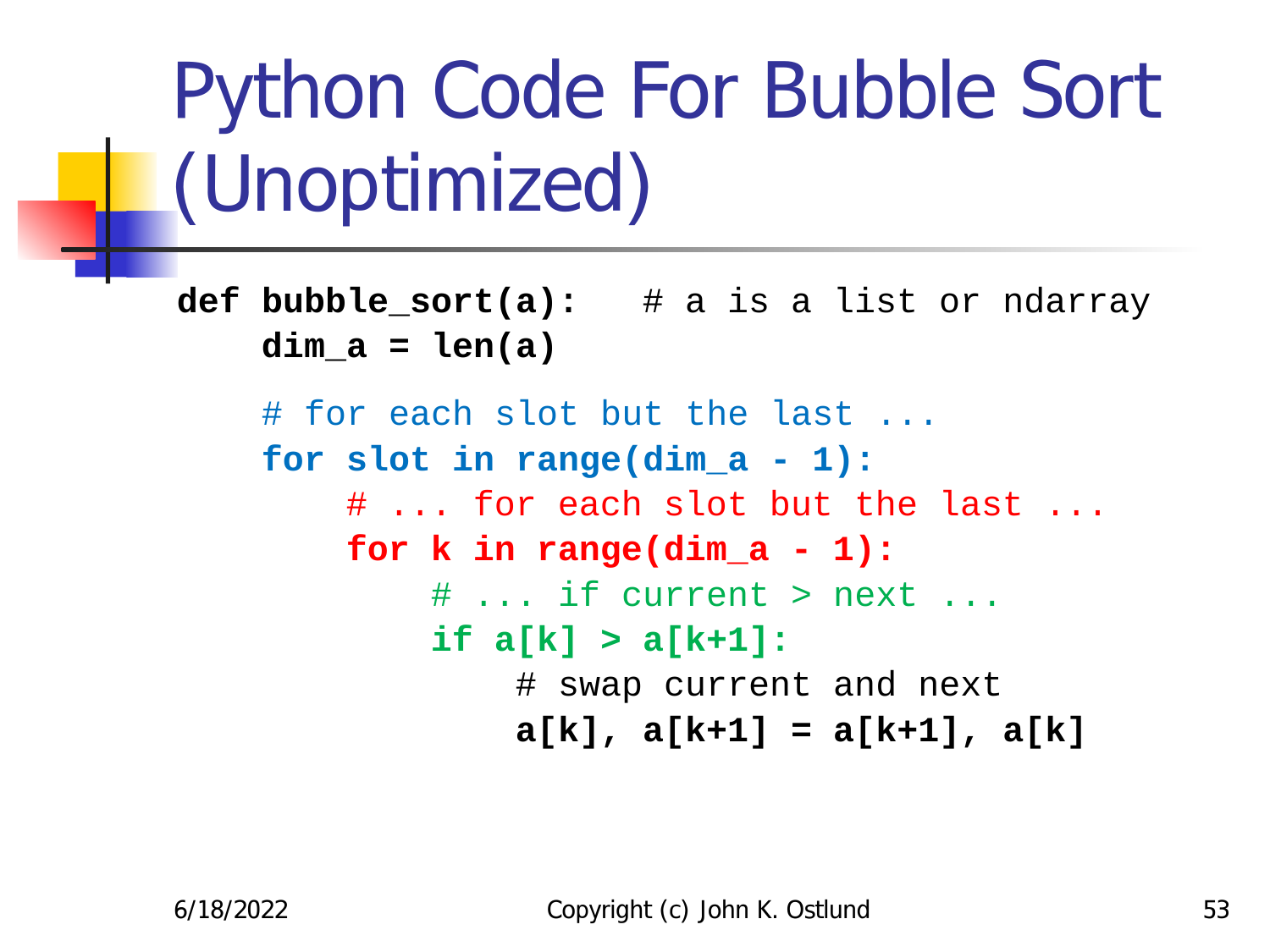

# Python Code For Bubble Sort (Unoptimized)
def bubble_sort(a):   # a is a list or ndarray
    dim_a = len(a)

    # for each slot but the last ...
    for slot in range(dim_a - 1):
        # ... for each slot but the last ...
        for k in range(dim_a - 1):
            # ... if current > next ...
            if a[k] > a[k+1]:
                # swap current and next
                a[k], a[k+1] = a[k+1], a[k]
6/18/2022
Copyright (c) John K. Ostlund
53